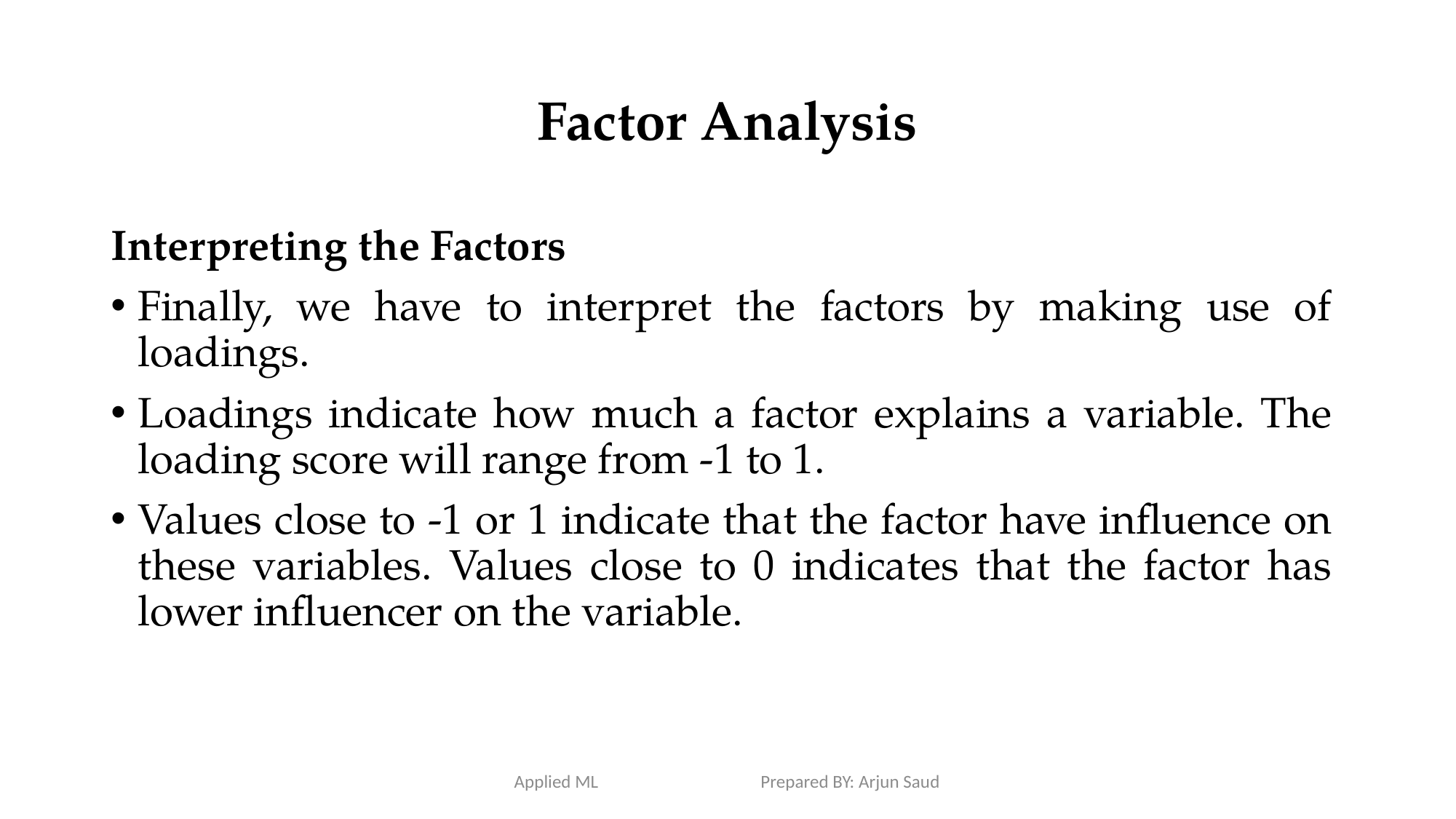

# Factor Analysis
Interpreting the Factors
Finally, we have to interpret the factors by making use of loadings.
Loadings indicate how much a factor explains a variable. The loading score will range from -1 to 1.
Values close to -1 or 1 indicate that the factor have influence on these variables. Values close to 0 indicates that the factor has lower influencer on the variable.
Applied ML                                       Prepared BY: Arjun Saud